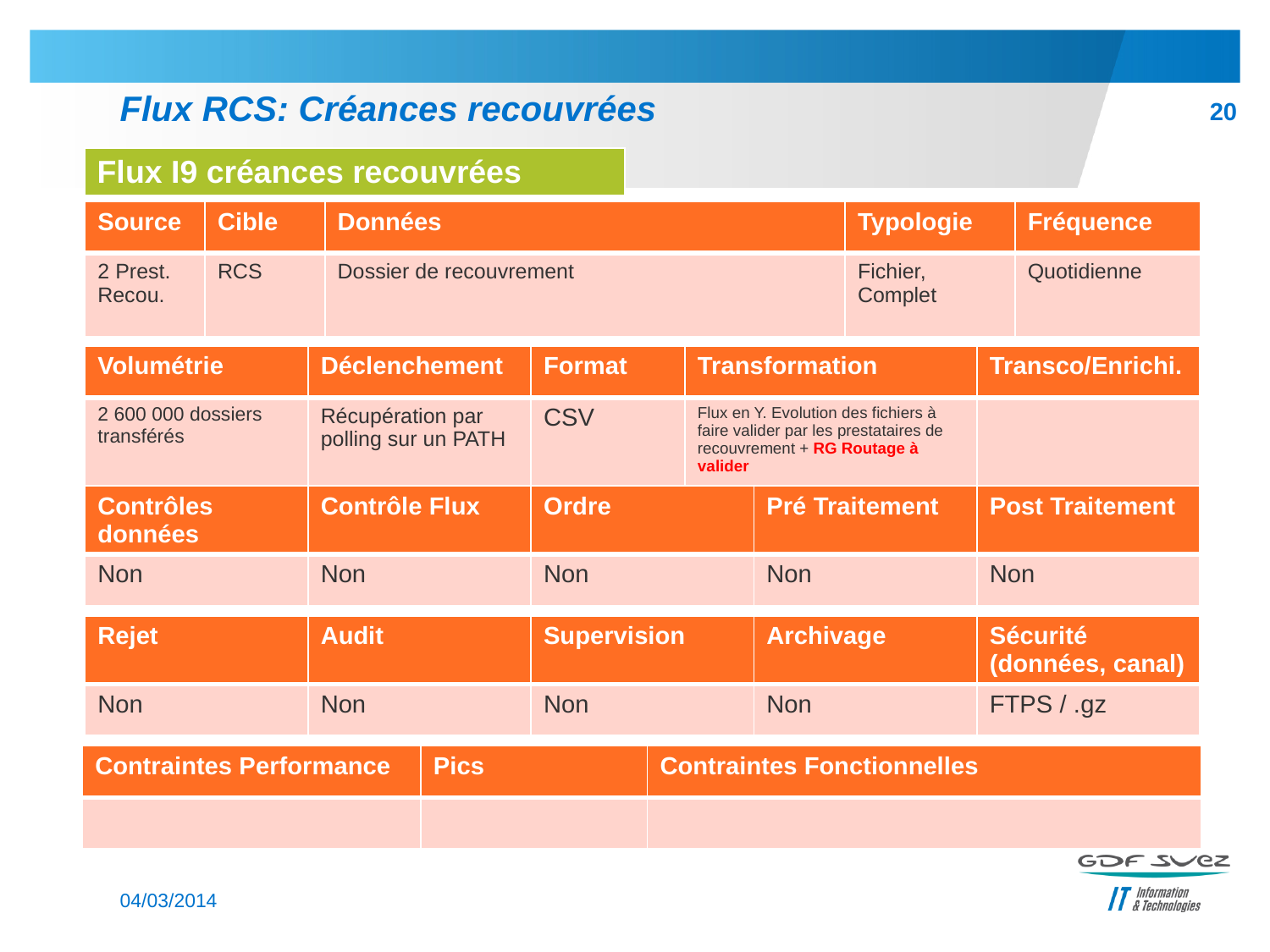

# Flux RCS: Créances recouvrées
20
| Flux I9 créances recouvrées |
| --- |
| Source | Cible | Données | Typologie | Fréquence |
| --- | --- | --- | --- | --- |
| 2 Prest. Recou. | RCS | Dossier de recouvrement | Fichier, Complet | Quotidienne |
| Volumétrie | Déclenchement | Format | Transformation | Transco/Enrichi. |
| --- | --- | --- | --- | --- |
| 2 600 000 dossiers transférés | Récupération par polling sur un PATH | CSV | Flux en Y. Evolution des fichiers à faire valider par les prestataires de recouvrement + RG Routage à valider |  |
| Contrôles données | Contrôle Flux | Ordre | Pré Traitement | Post Traitement |
| --- | --- | --- | --- | --- |
| Non | Non | Non | Non | Non |
| Rejet | Audit | Supervision | Archivage | Sécurité (données, canal) |
| --- | --- | --- | --- | --- |
| Non | Non | Non | Non | FTPS / .gz |
| Contraintes Performance | Pics | Contraintes Fonctionnelles |
| --- | --- | --- |
|  |  |  |
04/03/2014